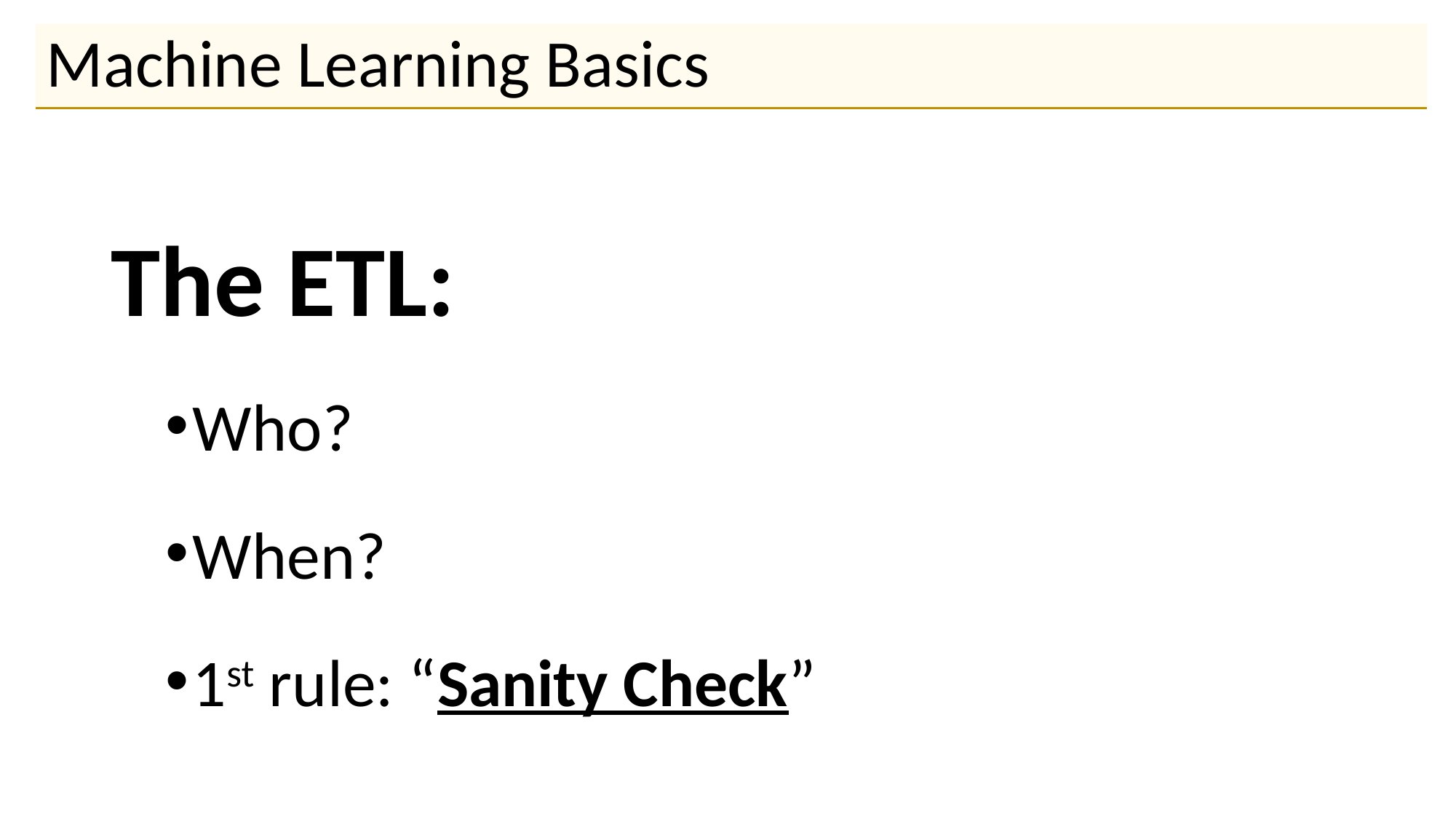

# Machine Learning Basics
The ETL:
Who?
When?
1st rule: “Sanity Check”